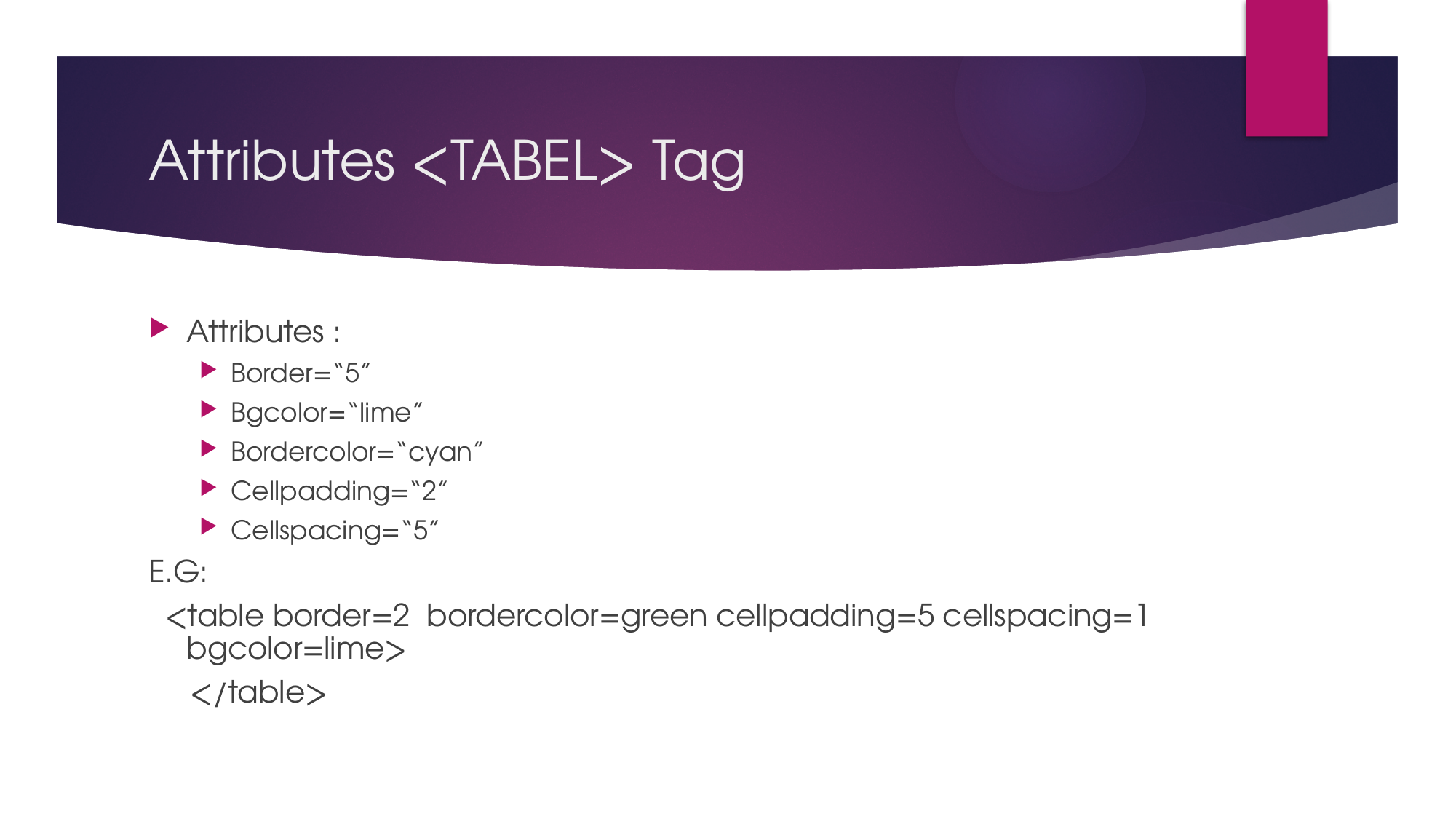

# Attributes <TABEL> Tag
Attributes :
Border=“5”
Bgcolor=“lime”
Bordercolor=“cyan”
Cellpadding=“2”
Cellspacing=“5”
E.G:
  <table border=2  bordercolor=green cellpadding=5 cellspacing=1 bgcolor=lime>
     </table>